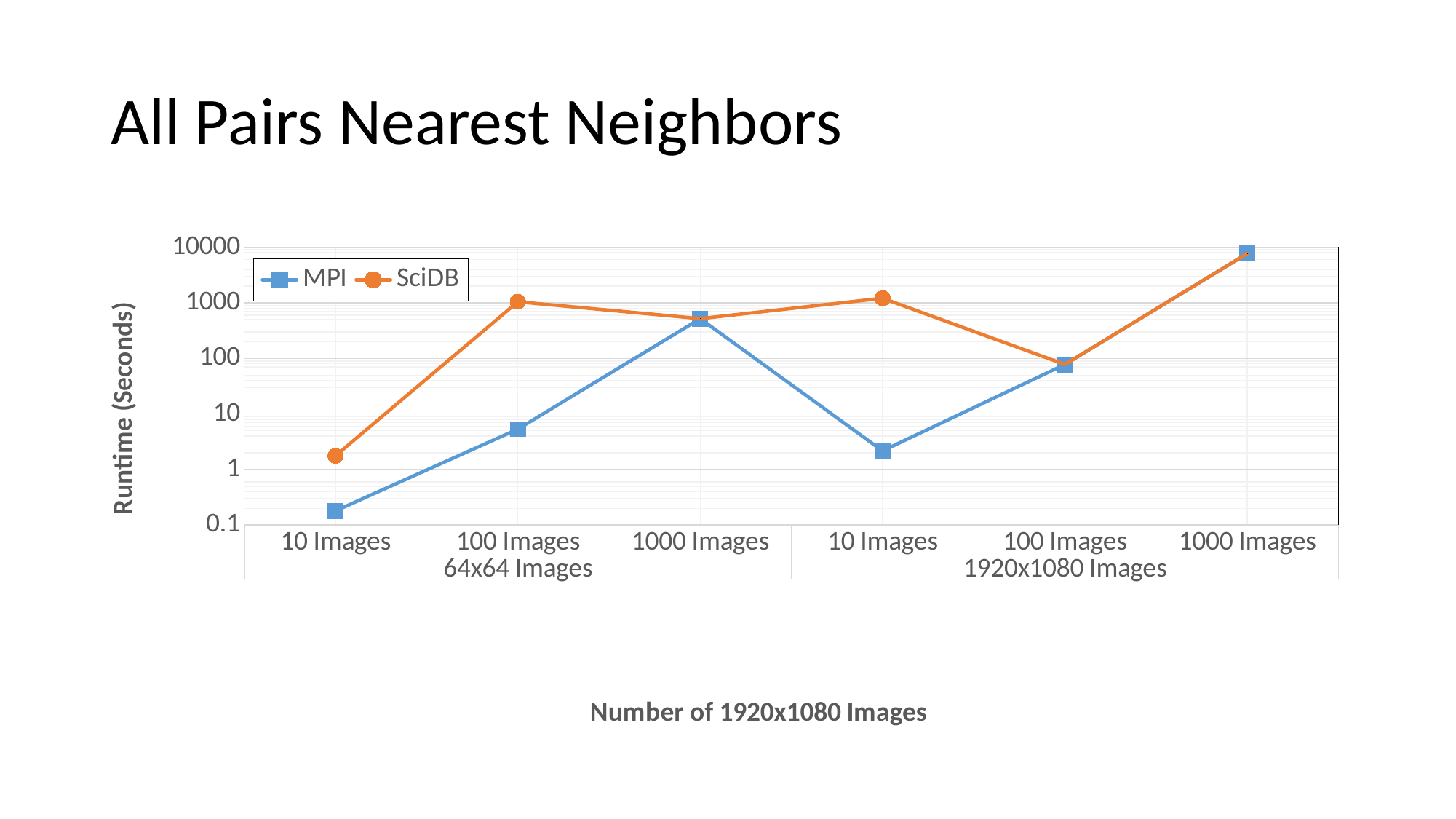

# All Pairs Nearest Neighbors

### Chart

| Category | MPI | SciDB |
|---|---|---|
| 10 Images | 0.18000000000000002 | 1.5899999999999999 |
| 100 Images | 5.34 | 1042.1799999999998 |
| 1000 Images | 519.56 | 0.0 |
| 10 Images | 2.17 | 1209.65 |
| 100 Images | 77.84 | 0.0 |
| 1000 Images | 7726.750000000001 | 0.0 |